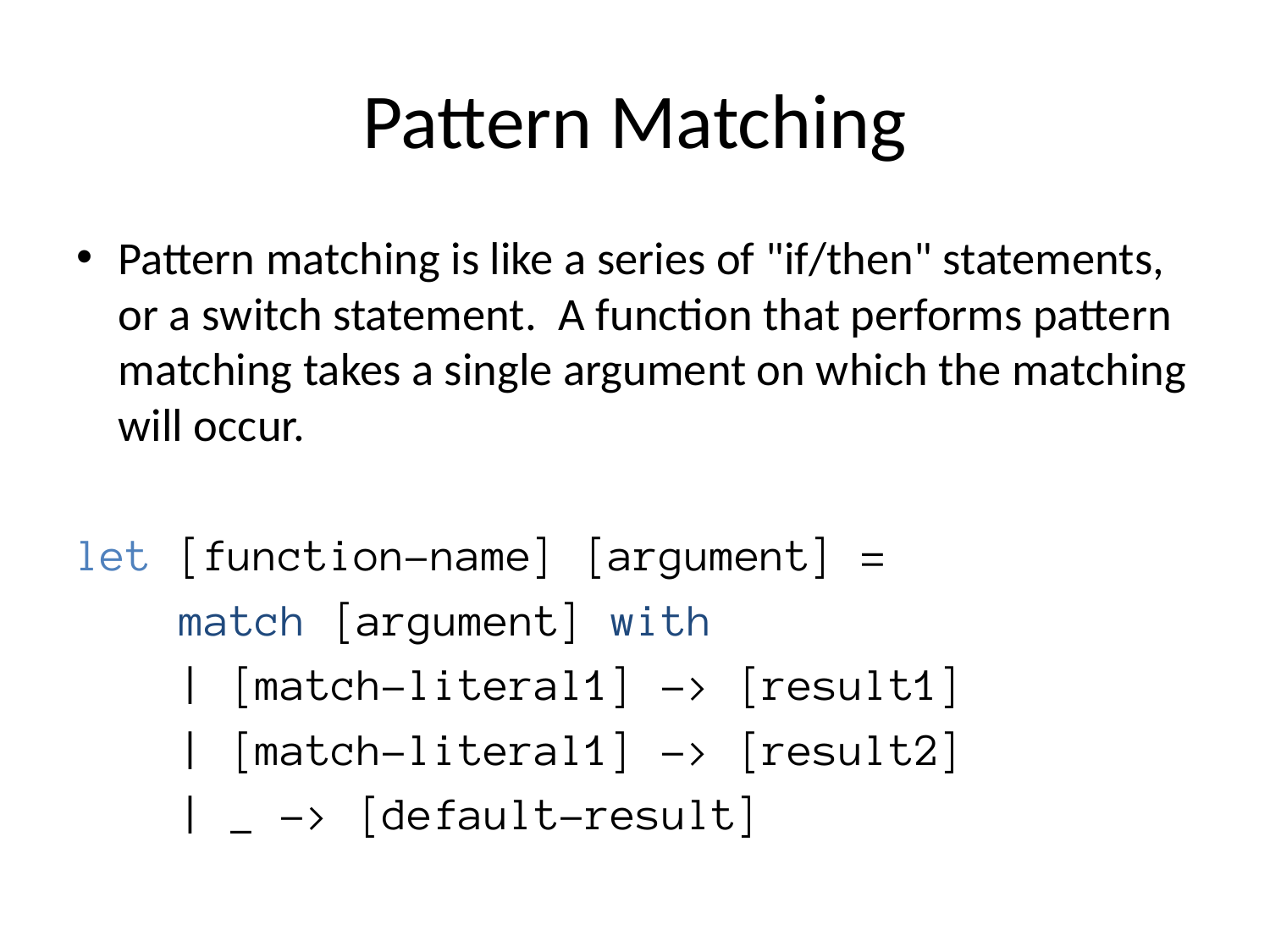

# Pattern Matching
Pattern matching is like a series of "if/then" statements, or a switch statement.  A function that performs pattern matching takes a single argument on which the matching will occur.

let [function-name] [argument] =
	match [argument] with
	| [match-literal1] -> [result1]
	| [match-literal1] -> [result2]
	| _ -> [default-result]